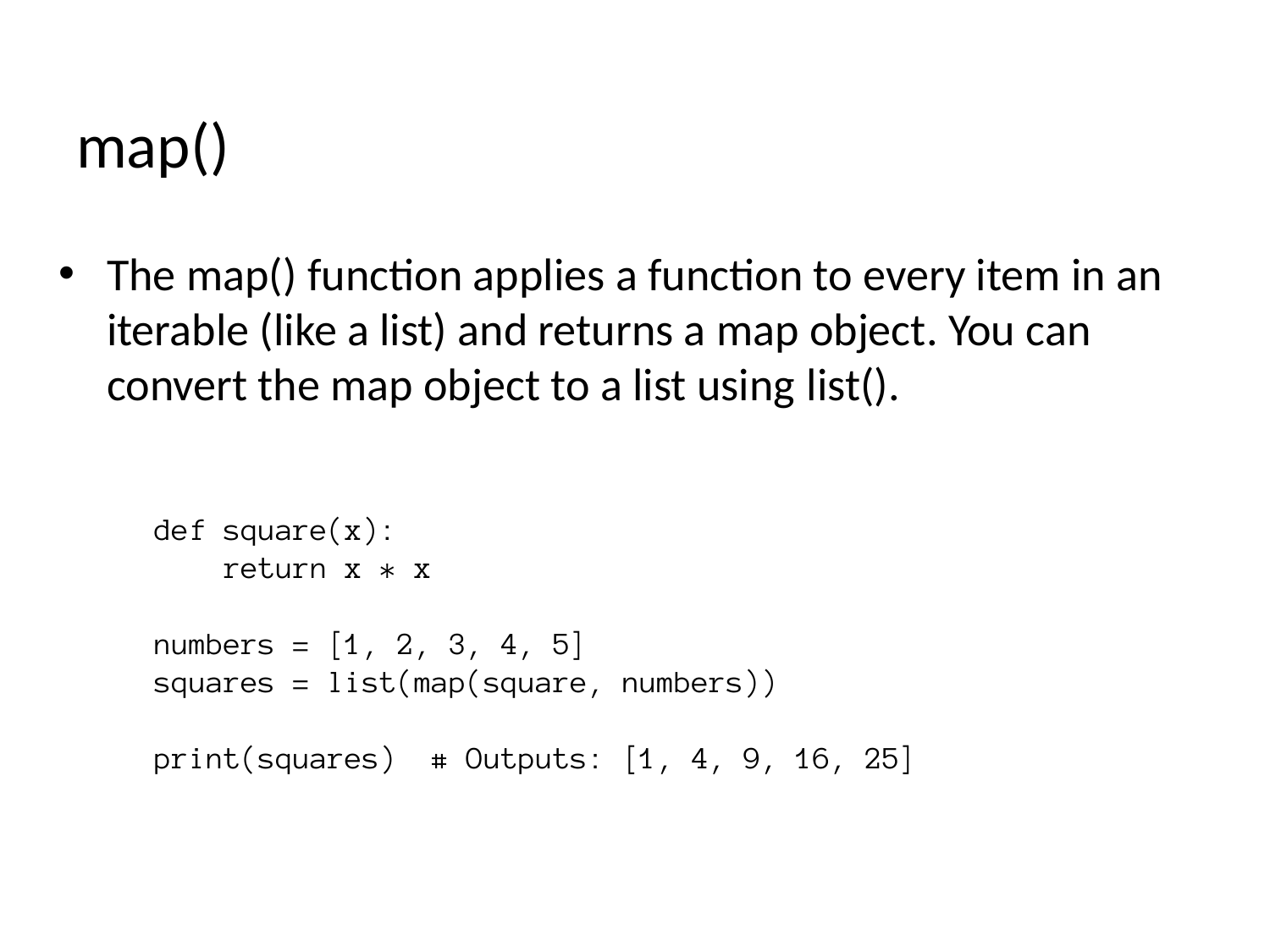

# map()
The map() function applies a function to every item in an iterable (like a list) and returns a map object. You can convert the map object to a list using list().

def square(x):
    return x * x

numbers = [1, 2, 3, 4, 5]
squares = list(map(square, numbers))

print(squares)  # Outputs: [1, 4, 9, 16, 25]